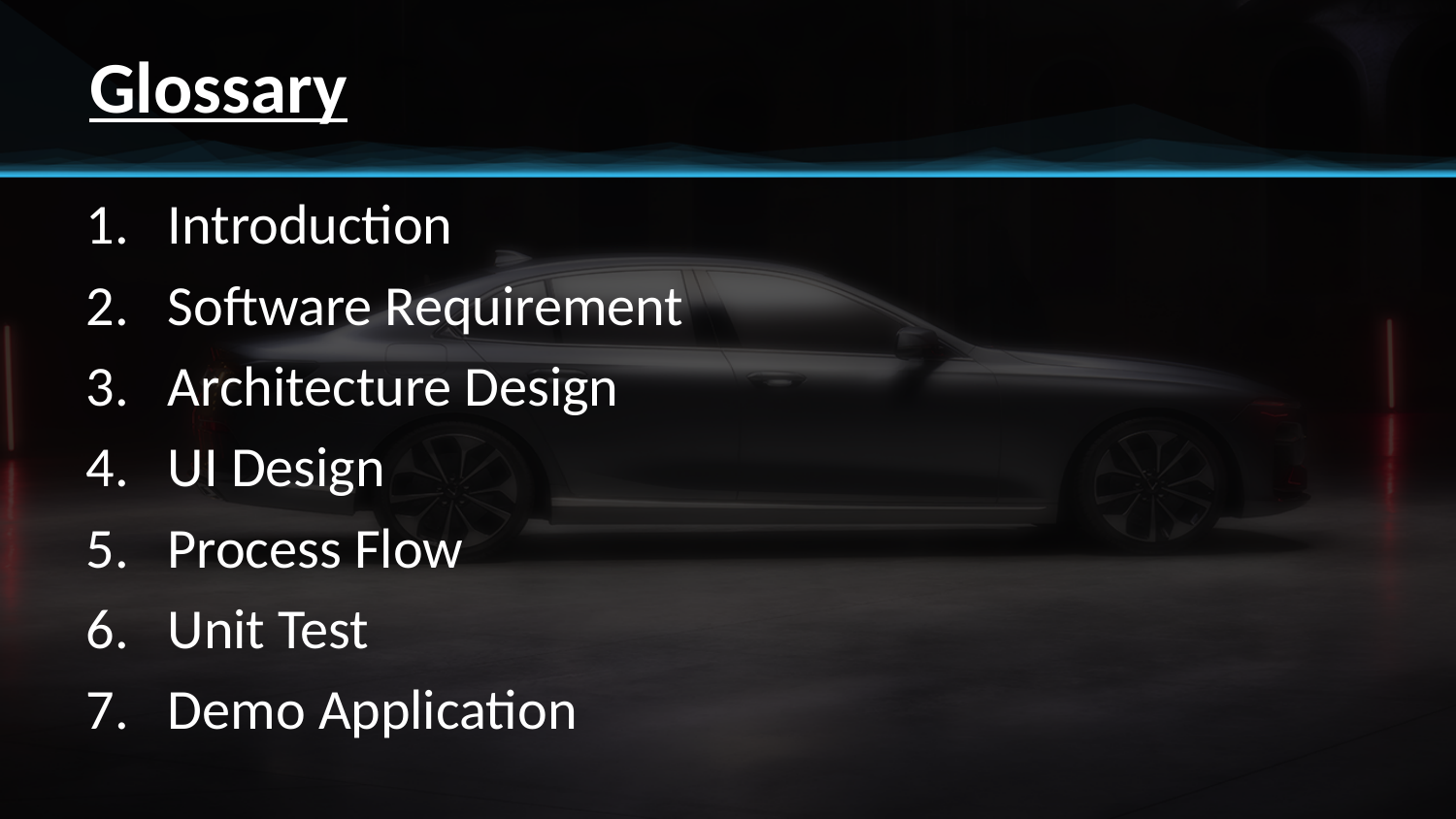

Glossary
Introduction
Software Requirement
Architecture Design
UI Design
Process Flow
Unit Test
Demo Application